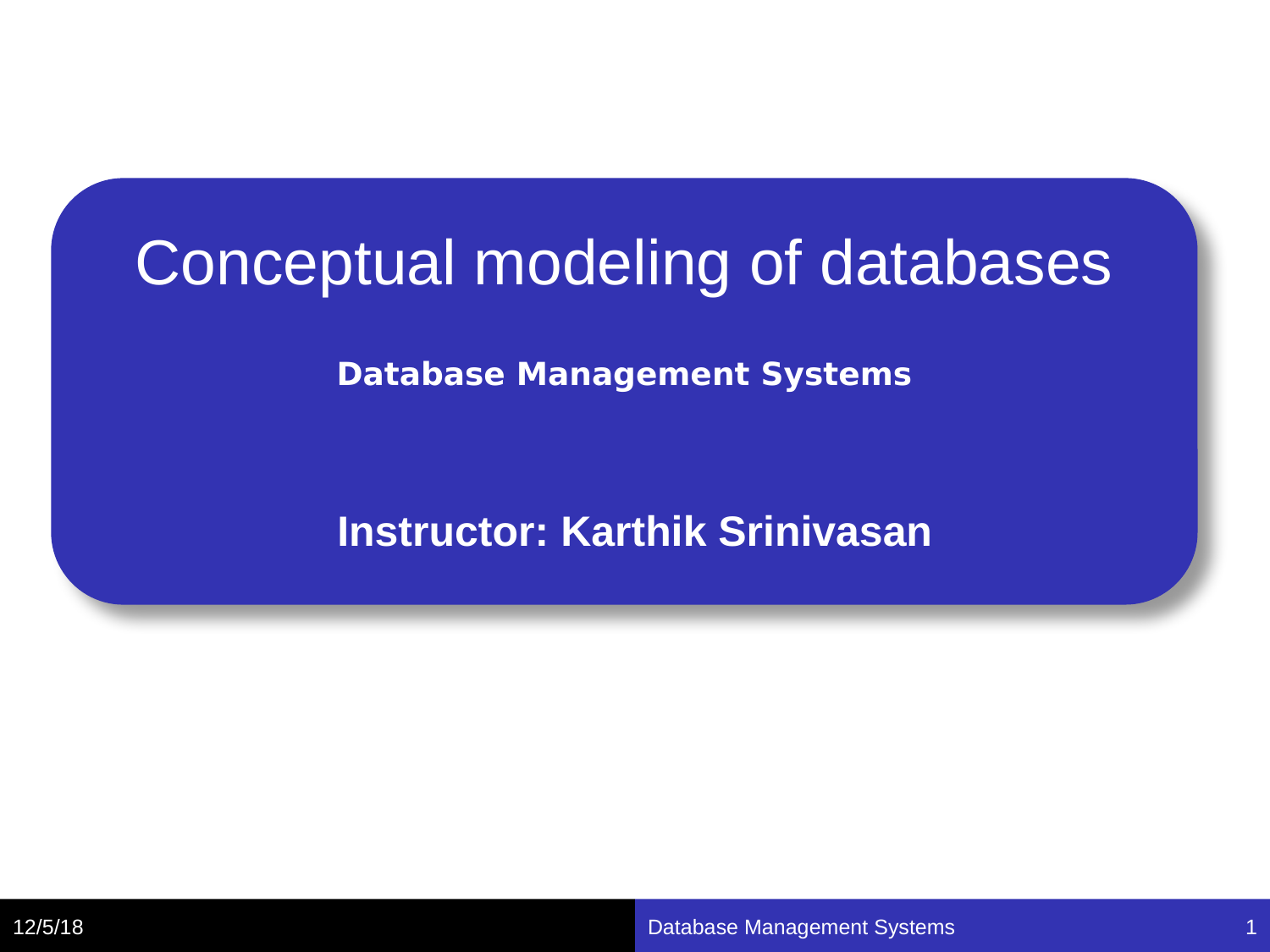

# Conceptual modeling of databases
Database Management Systems
Instructor: Karthik Srinivasan

12/5/18
Database Management Systems
1